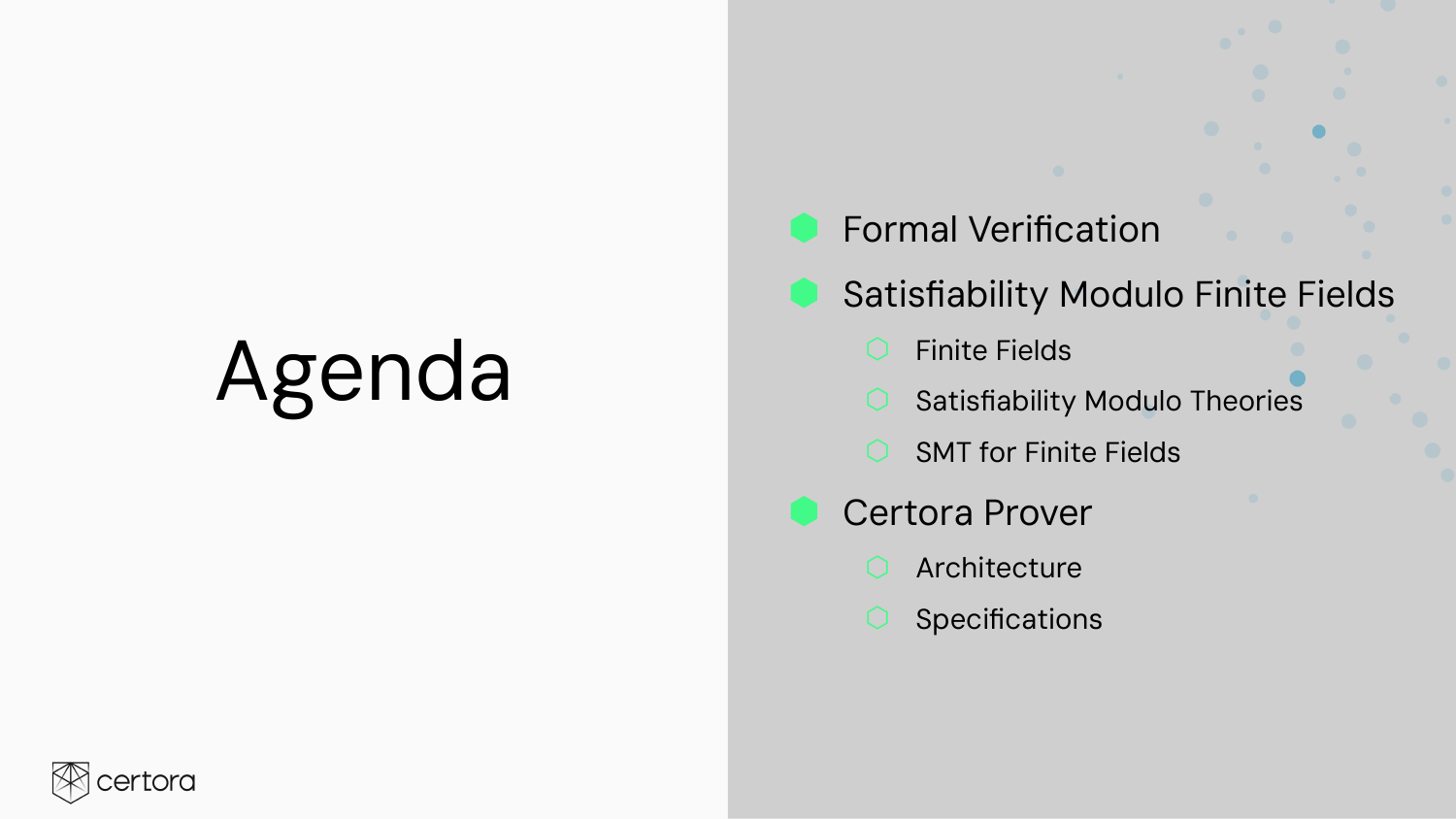

Formal Verification
Satisfiability Modulo Finite Fields
Finite Fields
Satisfiability Modulo Theories
SMT for Finite Fields
Certora Prover
Architecture
Specifications
# Agenda